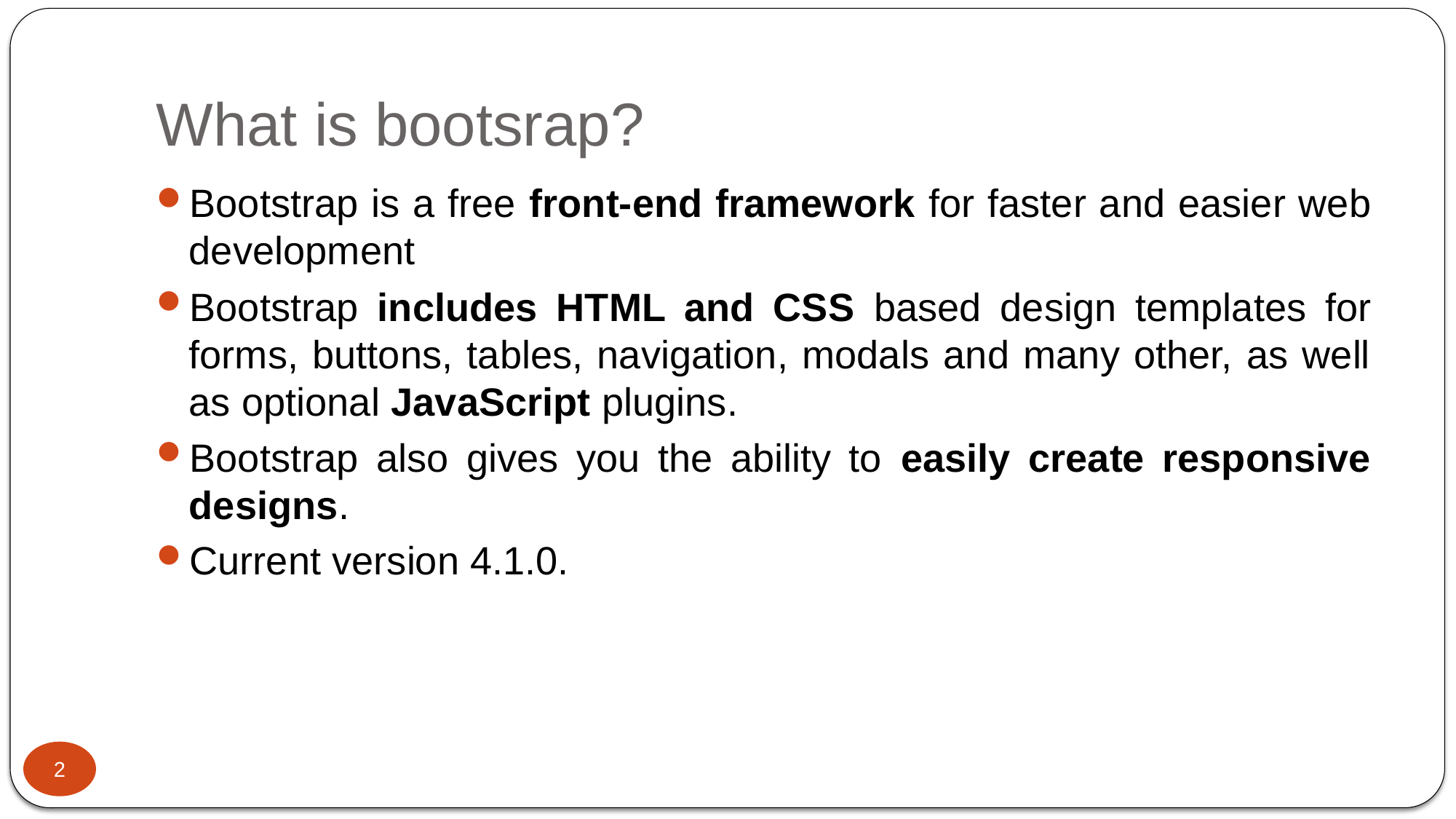

# What is bootsrap?
Bootstrap is a free front-end framework for faster and easier web development
Bootstrap includes HTML and CSS based design templates for forms, buttons, tables, navigation, modals and many other, as well as optional JavaScript plugins.
Bootstrap also gives you the ability to easily create responsive designs.
Current version 4.1.0.

2